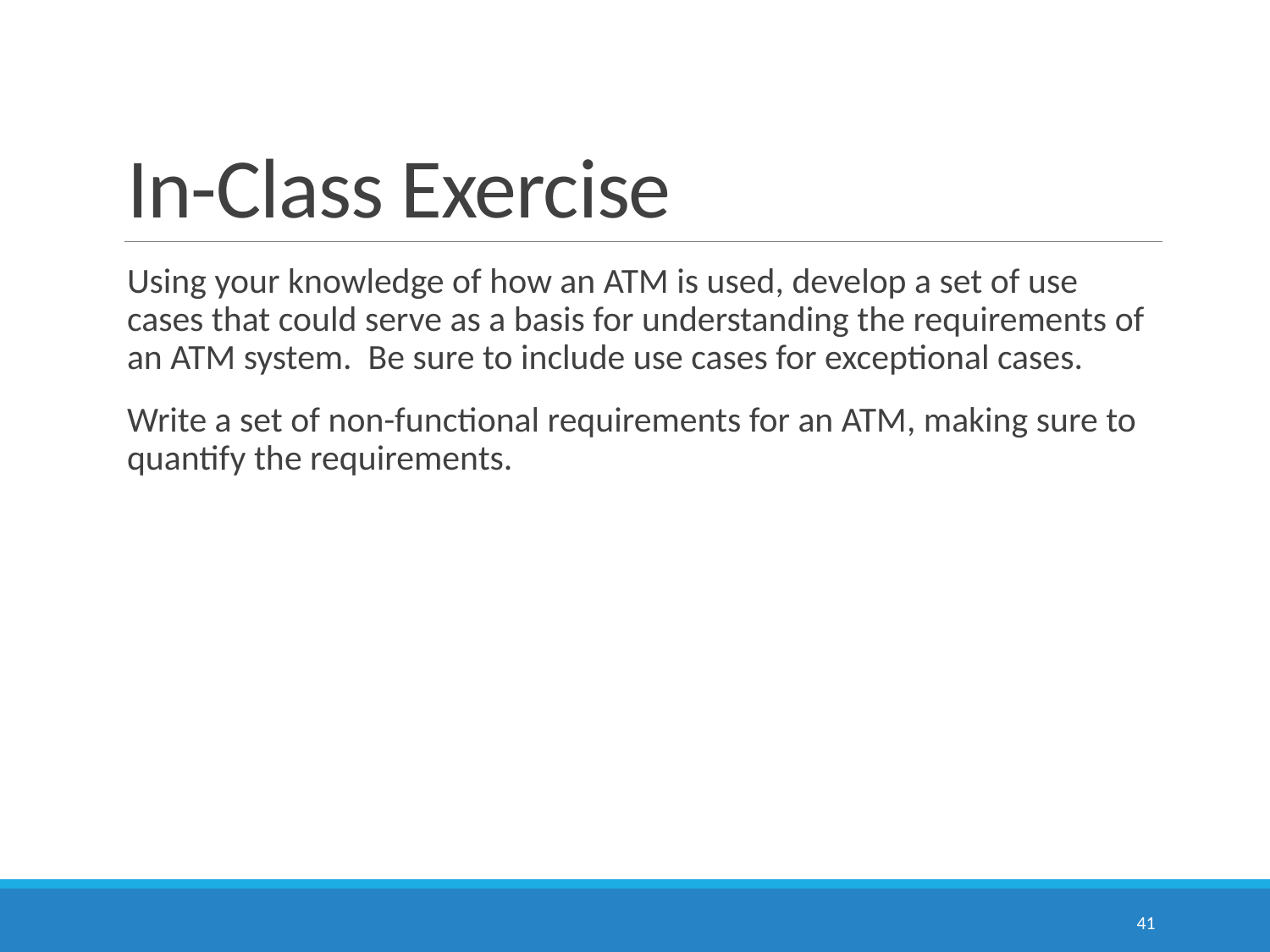

# In-Class Exercise
Using your knowledge of how an ATM is used, develop a set of use cases that could serve as a basis for understanding the requirements of an ATM system.  Be sure to include use cases for exceptional cases.
Write a set of non-functional requirements for an ATM, making sure to quantify the requirements.
41